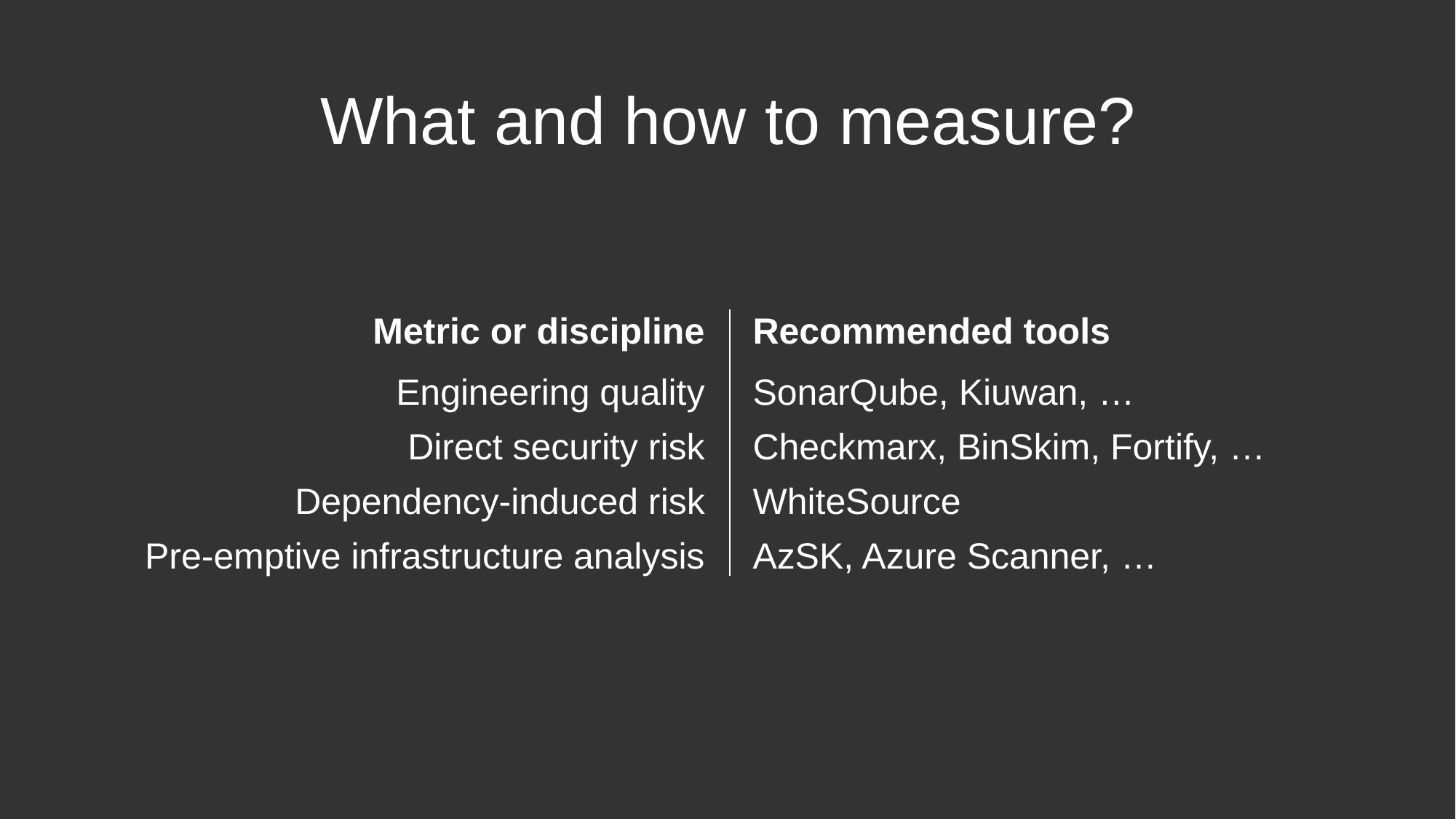

# What and how to measure?
Metric or discipline
Recommended tools
Engineering quality
Direct security risk
Dependency-induced risk
Pre-emptive infrastructure analysis

SonarQube, Kiuwan, …
Checkmarx, BinSkim, Fortify, …
WhiteSource
AzSK, Azure Scanner, …